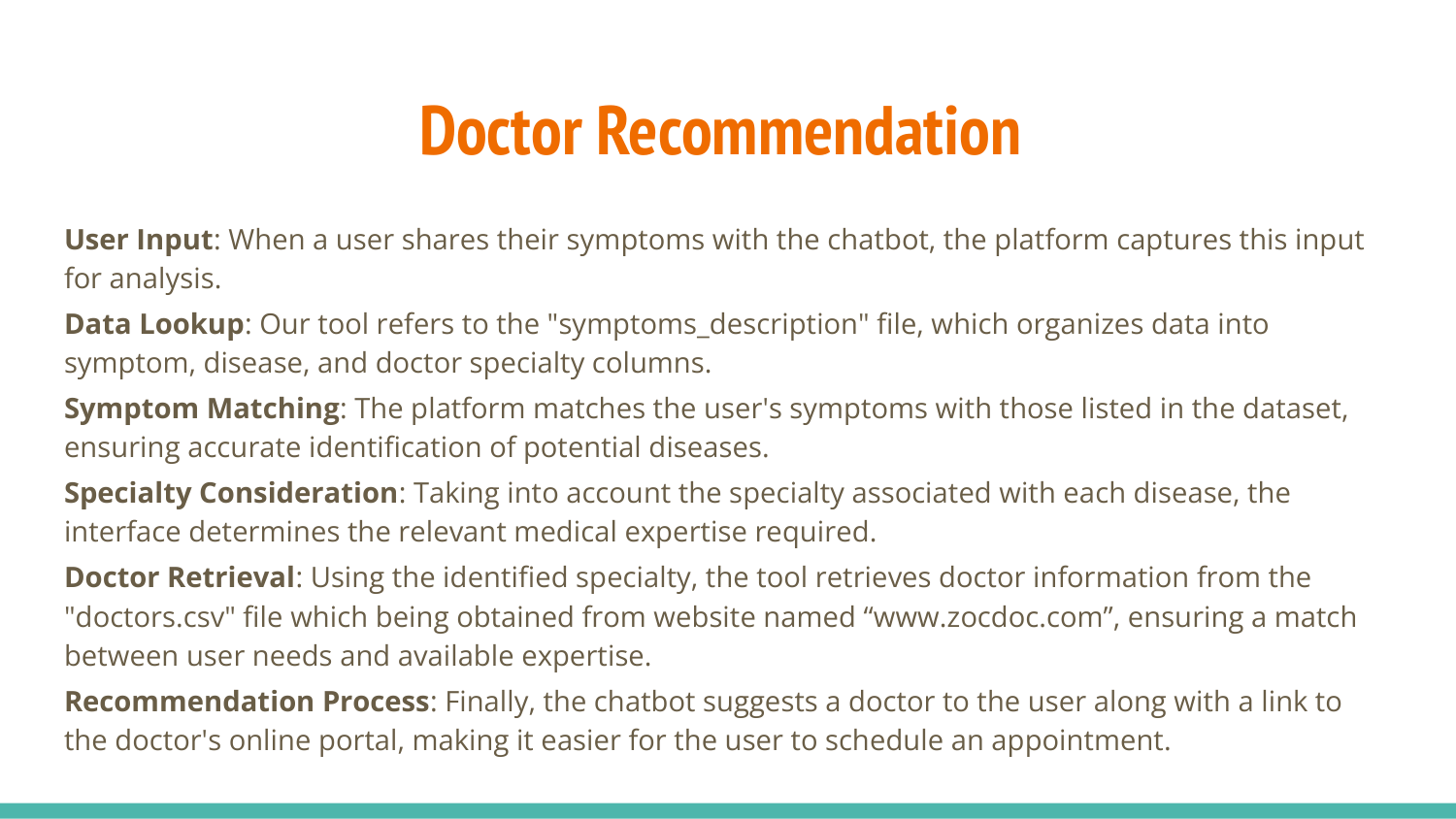

# Doctor Recommendation
User Input: When a user shares their symptoms with the chatbot, the platform captures this input for analysis.
Data Lookup: Our tool refers to the "symptoms_description" file, which organizes data into symptom, disease, and doctor specialty columns.
Symptom Matching: The platform matches the user's symptoms with those listed in the dataset, ensuring accurate identification of potential diseases.
Specialty Consideration: Taking into account the specialty associated with each disease, the interface determines the relevant medical expertise required.
Doctor Retrieval: Using the identified specialty, the tool retrieves doctor information from the "doctors.csv" file which being obtained from website named “www.zocdoc.com”, ensuring a match between user needs and available expertise.
Recommendation Process: Finally, the chatbot suggests a doctor to the user along with a link to the doctor's online portal, making it easier for the user to schedule an appointment.